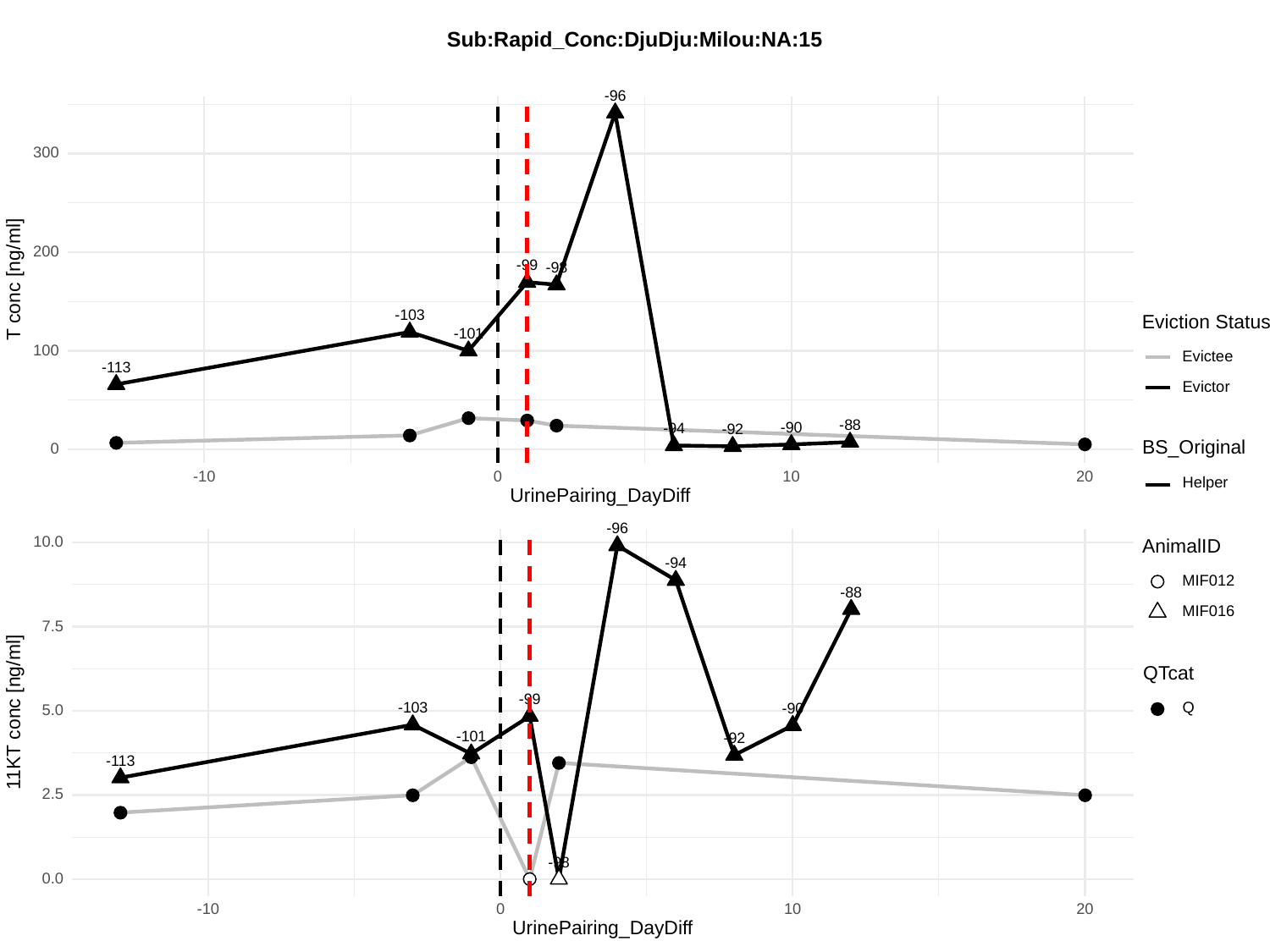

Sub:Rapid_Conc:DjuDju:Milou:NA:15
-96

300

200

-99
-98
T conc [ng/ml]

-103
Eviction Status

-101

100

Evictee

-113

Evictor

-88
-90
-94
-92

BS_Original
0

-10
0
10
20
Helper

UrinePairing_DayDiff
-96

10.0
AnimalID

-94

MIF012

-88

MIF016
7.5

QTcat

-99
Q

-103
11KT conc [ng/ml]
-90
5.0

-101
-92

-113

2.5

-98

0.0

-10
0
10
20
UrinePairing_DayDiff